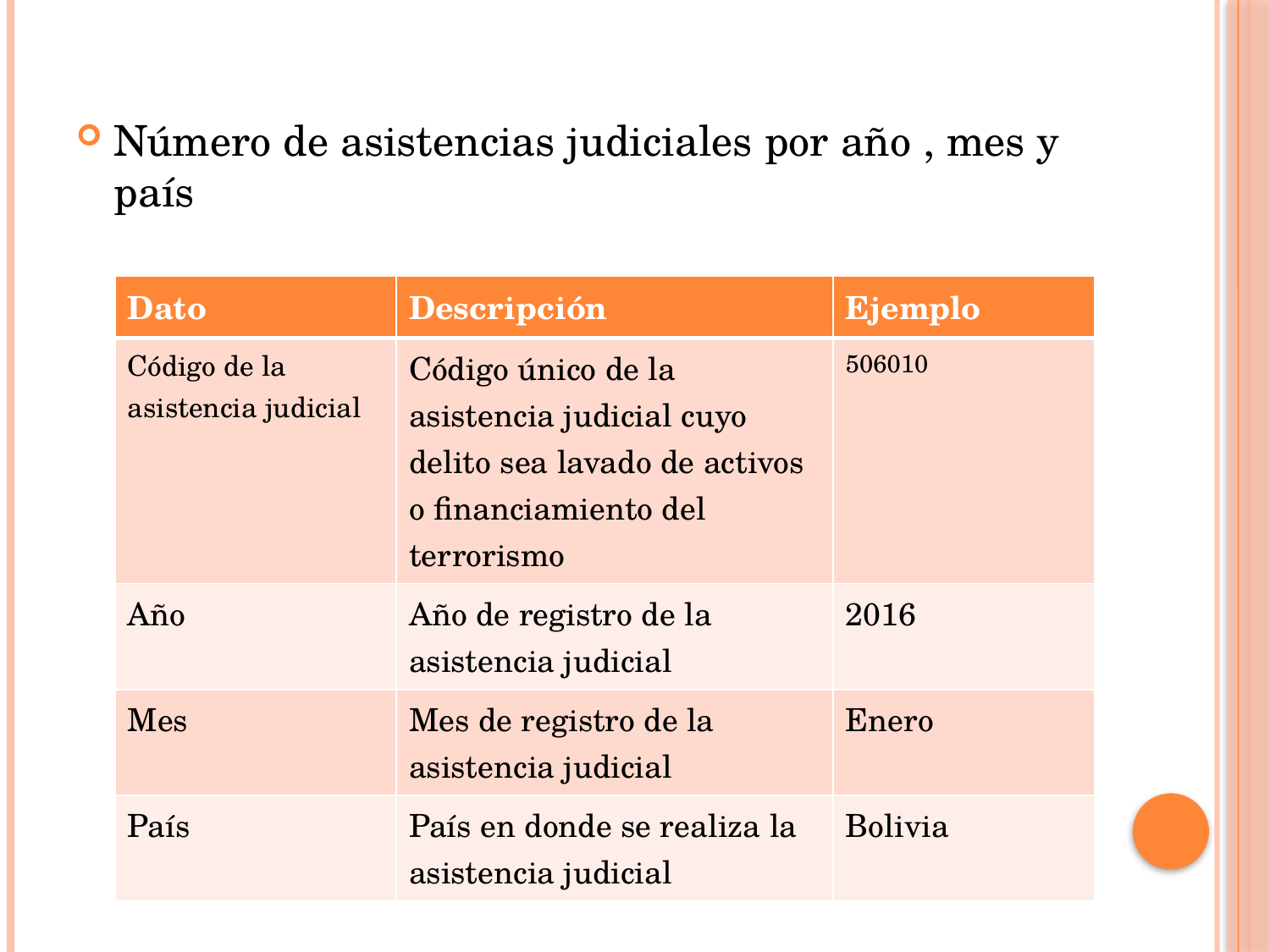

Número de asistencias judiciales por año , mes y país

| Dato | Descripción | Ejemplo |
| --- | --- | --- |
| Código de la asistencia judicial | Código único de la asistencia judicial cuyo delito sea lavado de activos o financiamiento del terrorismo | 506010 |
| Año | Año de registro de la asistencia judicial | 2016 |
| Mes | Mes de registro de la asistencia judicial | Enero |
| País | País en donde se realiza la asistencia judicial | Bolivia |